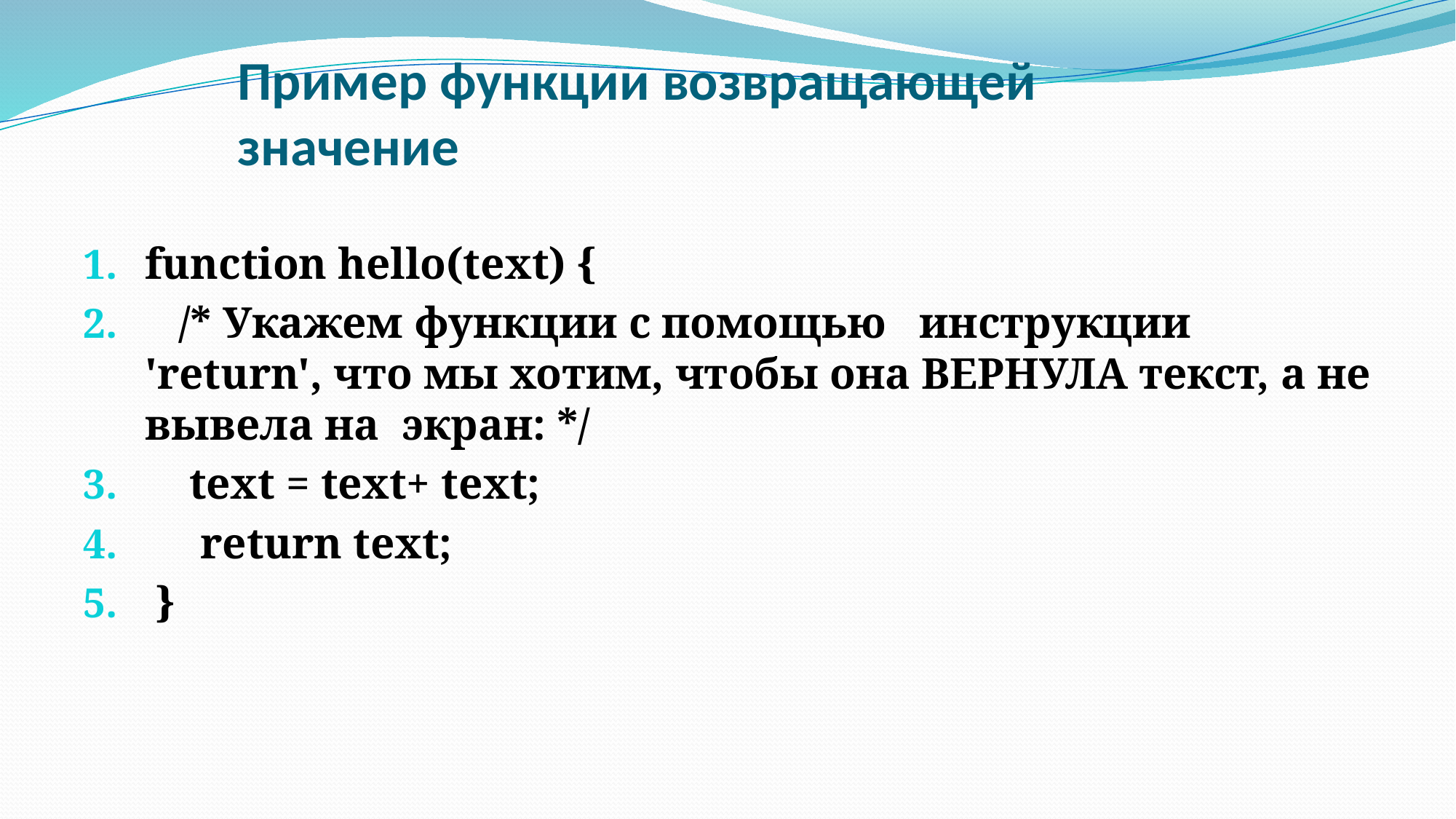

# Пример функции возвращающей значение
function hello(text) {
   /* Укажем функции с помощью   инструкции         'return', что мы хотим, чтобы она ВЕРНУЛА текст, а не вывела на  экран: */
    text = text+ text;
     return text;
 }